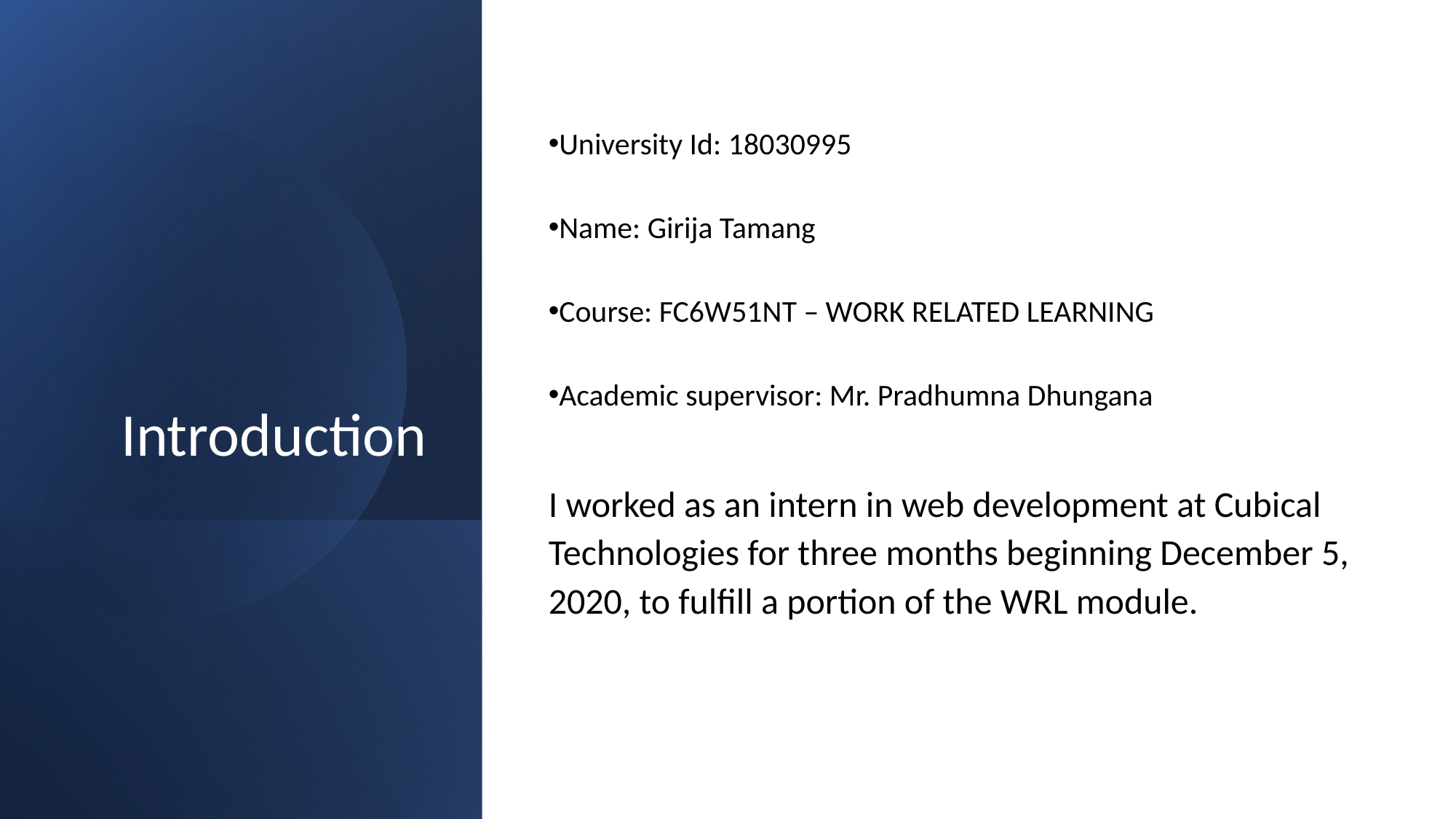

University Id: 18030995

Name: Girija Tamang

Course: FC6W51NT – WORK RELATED LEARNING

Academic supervisor: Mr. Pradhumna Dhungana
# Introduction

I worked as an intern in web development at Cubical
Technologies for three months beginning December 5,
2020, to fulfill a portion of the WRL module.